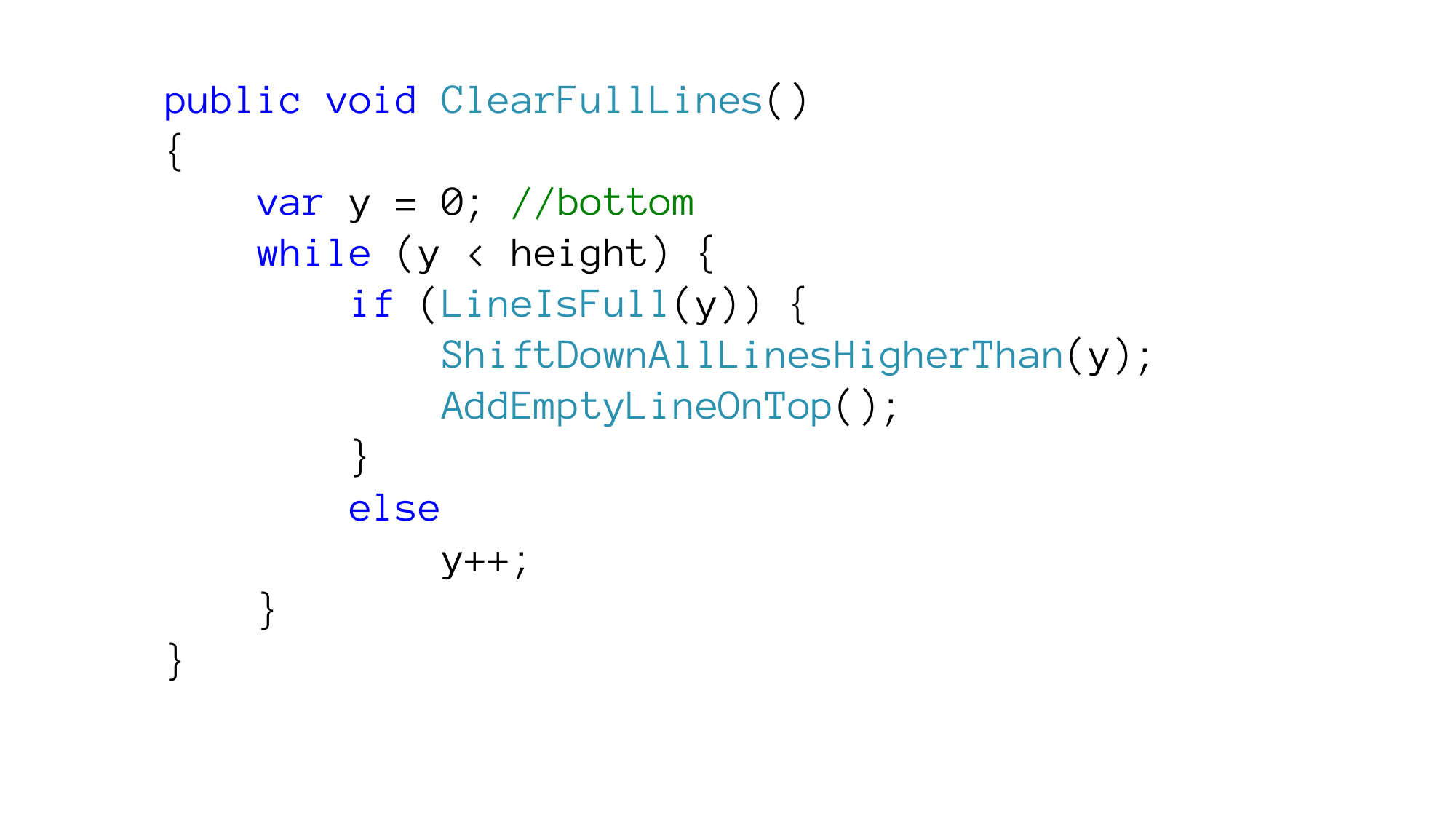

public void ClearFullLines()
{
    var y = 0; //bottom
    while (y < height) {
        if (LineIsFull(y)) {
            ShiftDownAllLinesHigherThan(y);
            AddEmptyLineOnTop();
        }
        else
            y++;
    }
}